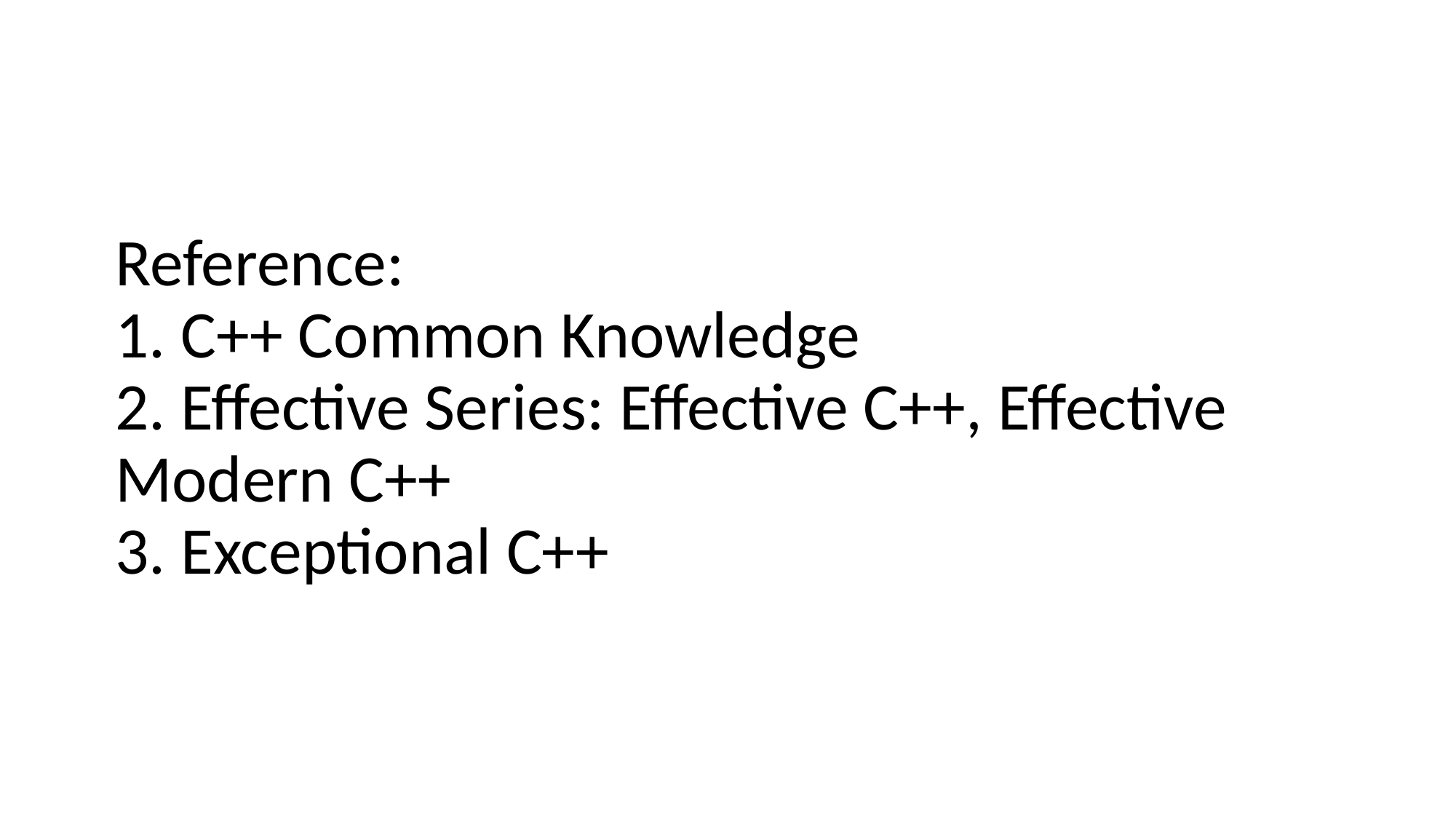

# Reference: 1. C++ Common Knowledge 2. Effective Series: Effective C++, Effective Modern C++ 3. Exceptional C++